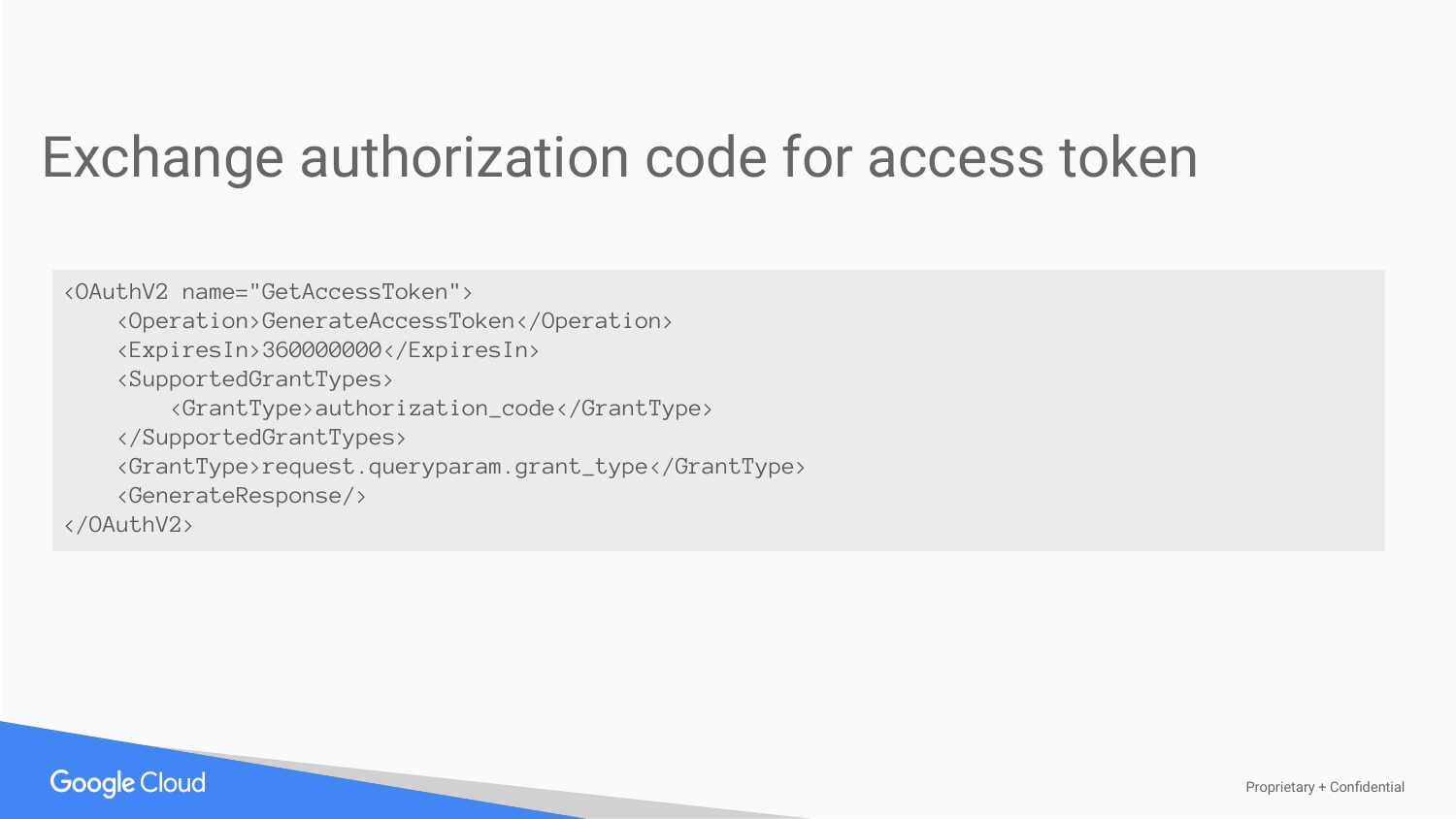

Exchange authorization code for access token
<OAuthV2 name="GetAccessToken">
    <Operation>GenerateAccessToken</Operation>
    <ExpiresIn>360000000</ExpiresIn>
    <SupportedGrantTypes>
        <GrantType>authorization_code</GrantType>
    </SupportedGrantTypes>
    <GrantType>request.queryparam.grant_type</GrantType>
    <GenerateResponse/>
</OAuthV2>